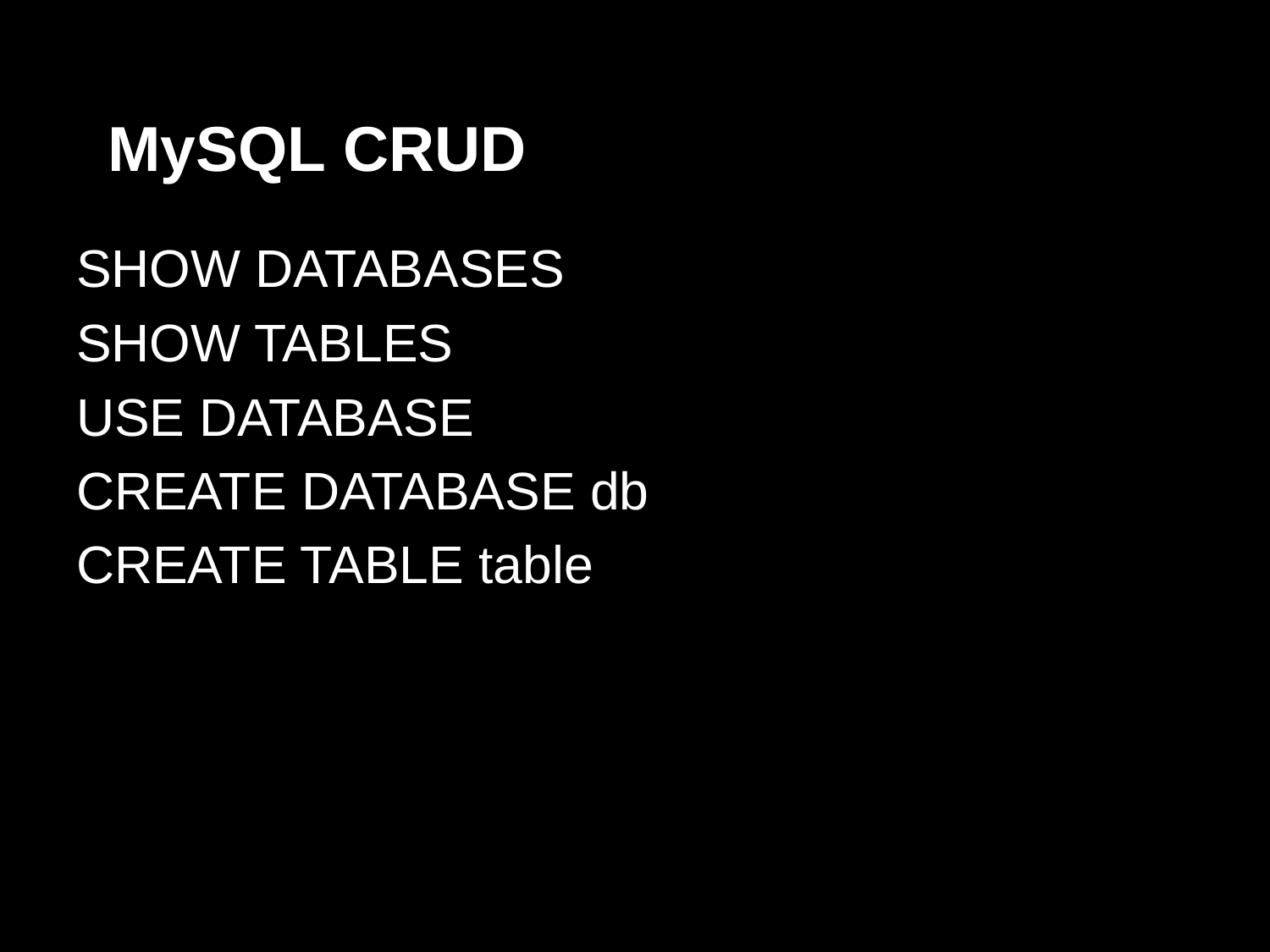

# MySQL CRUD
SHOW DATABASES
SHOW TABLES
USE DATABASE
CREATE DATABASE db
CREATE TABLE table